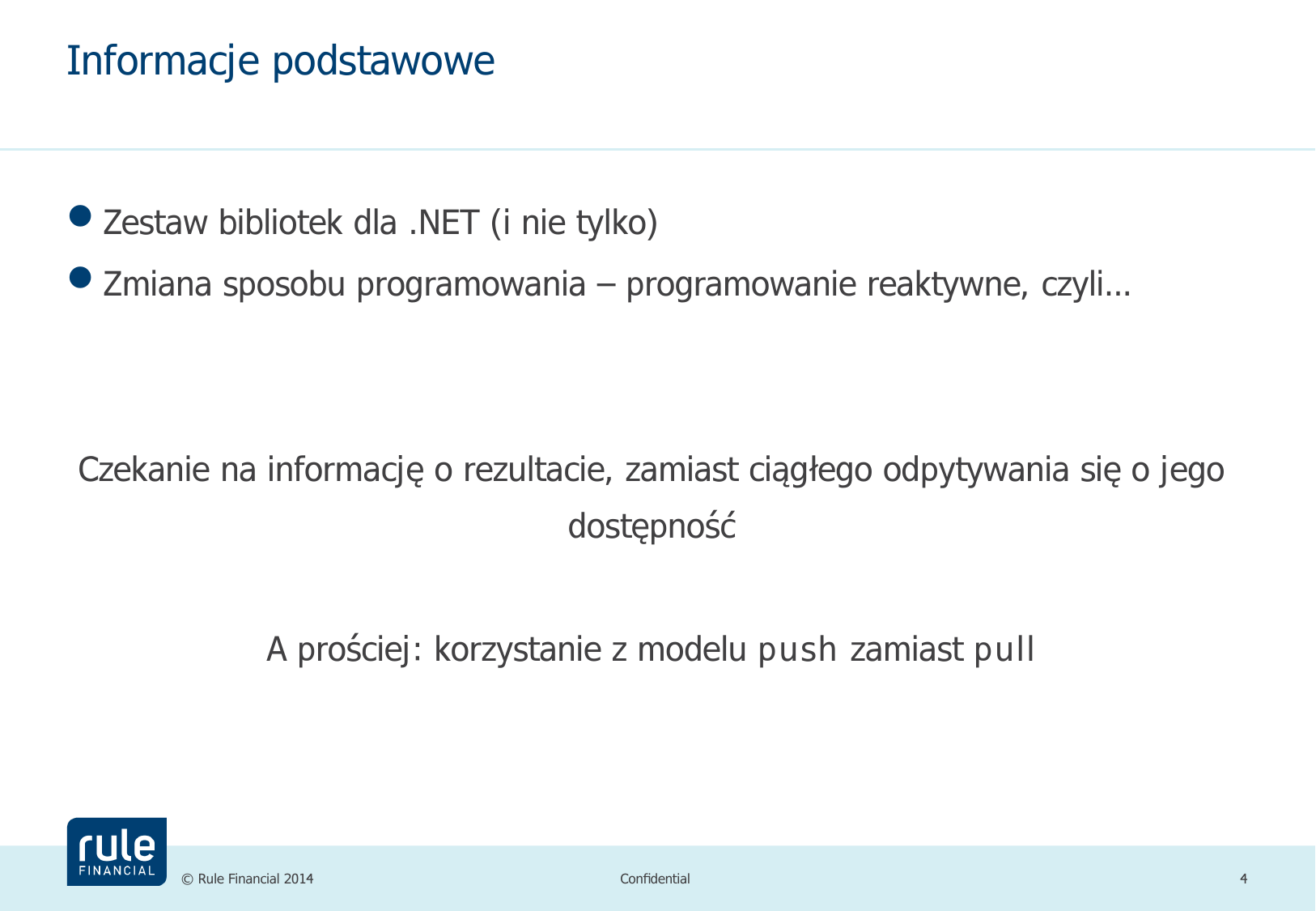

# Informacje podstawowe
Zestaw bibliotek dla .NET (i nie tylko)
Zmiana sposobu programowania – programowanie reaktywne, czyli…

Czekanie na informację o rezultacie, zamiast ciągłego odpytywania się o jego dostępność

A prościej: korzystanie z modelu push zamiast pull